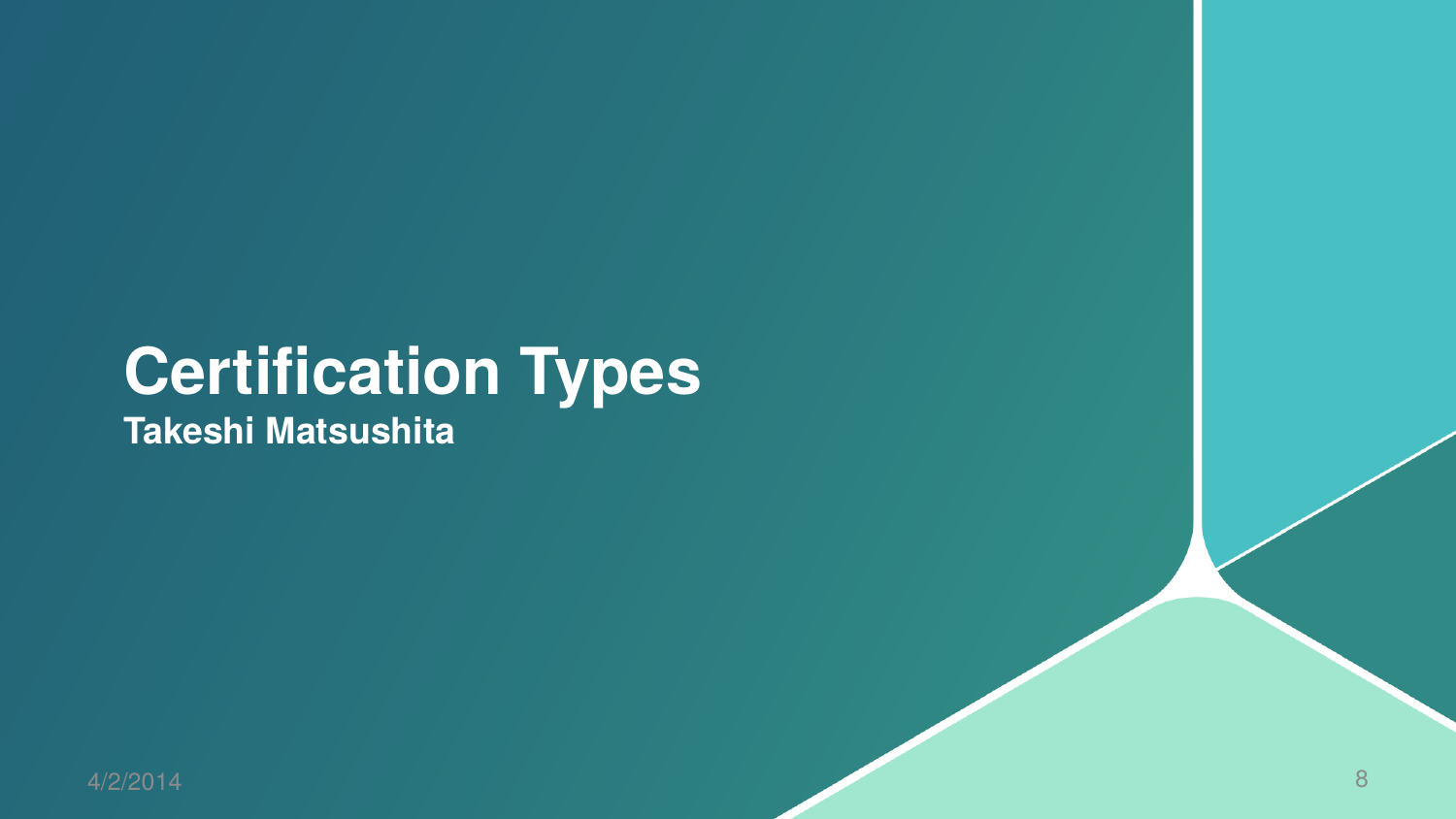

# Certification Types Takeshi Matsushita

4/2/2014
8